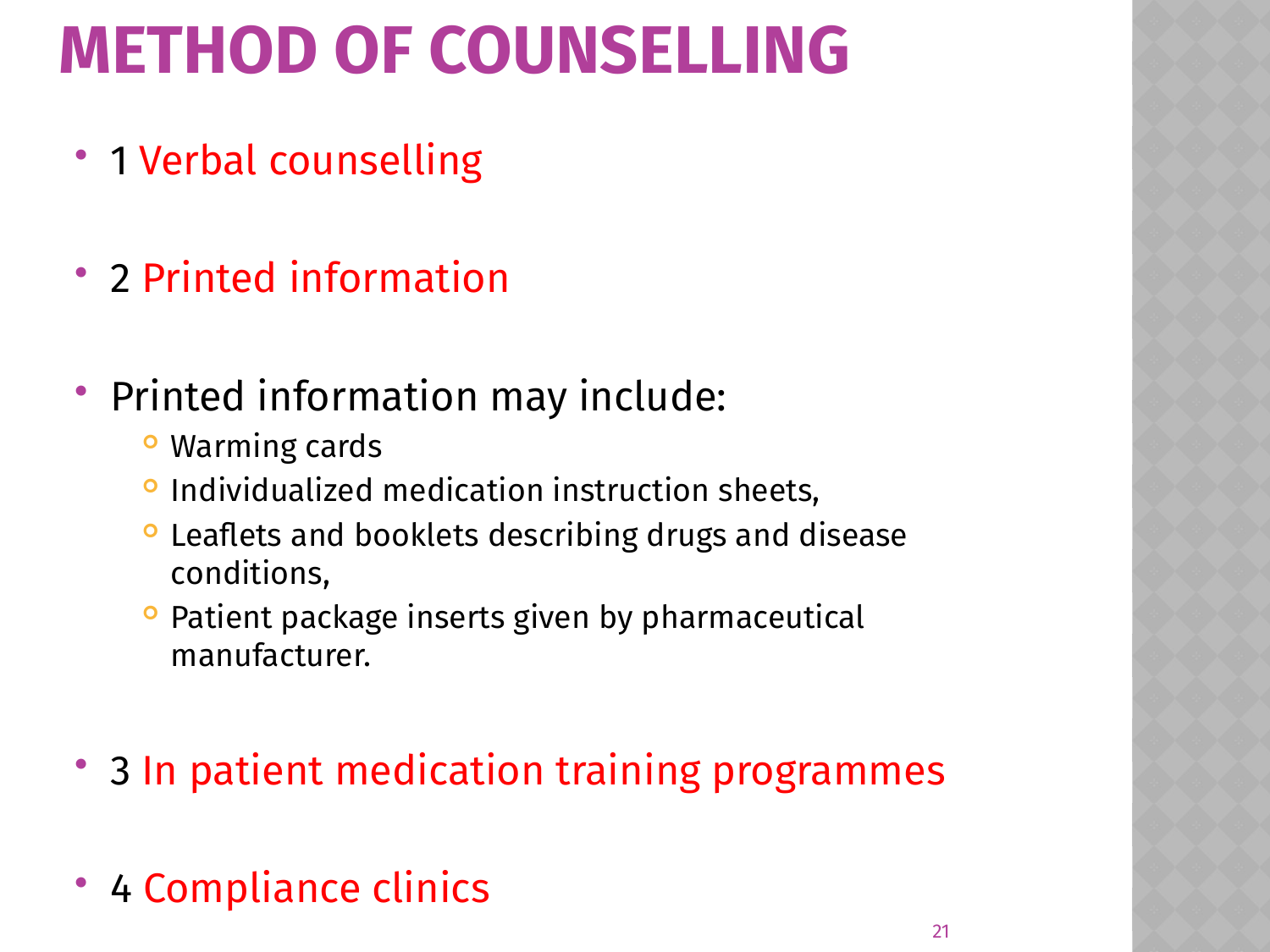

# Method of counselling
1 Verbal counselling

2 Printed information

Printed information may include:
Warming cards
Individualized medication instruction sheets,
Leaflets and booklets describing drugs and disease conditions,
Patient package inserts given by pharmaceutical manufacturer.

3 In patient medication training programmes

4 Compliance clinics

21